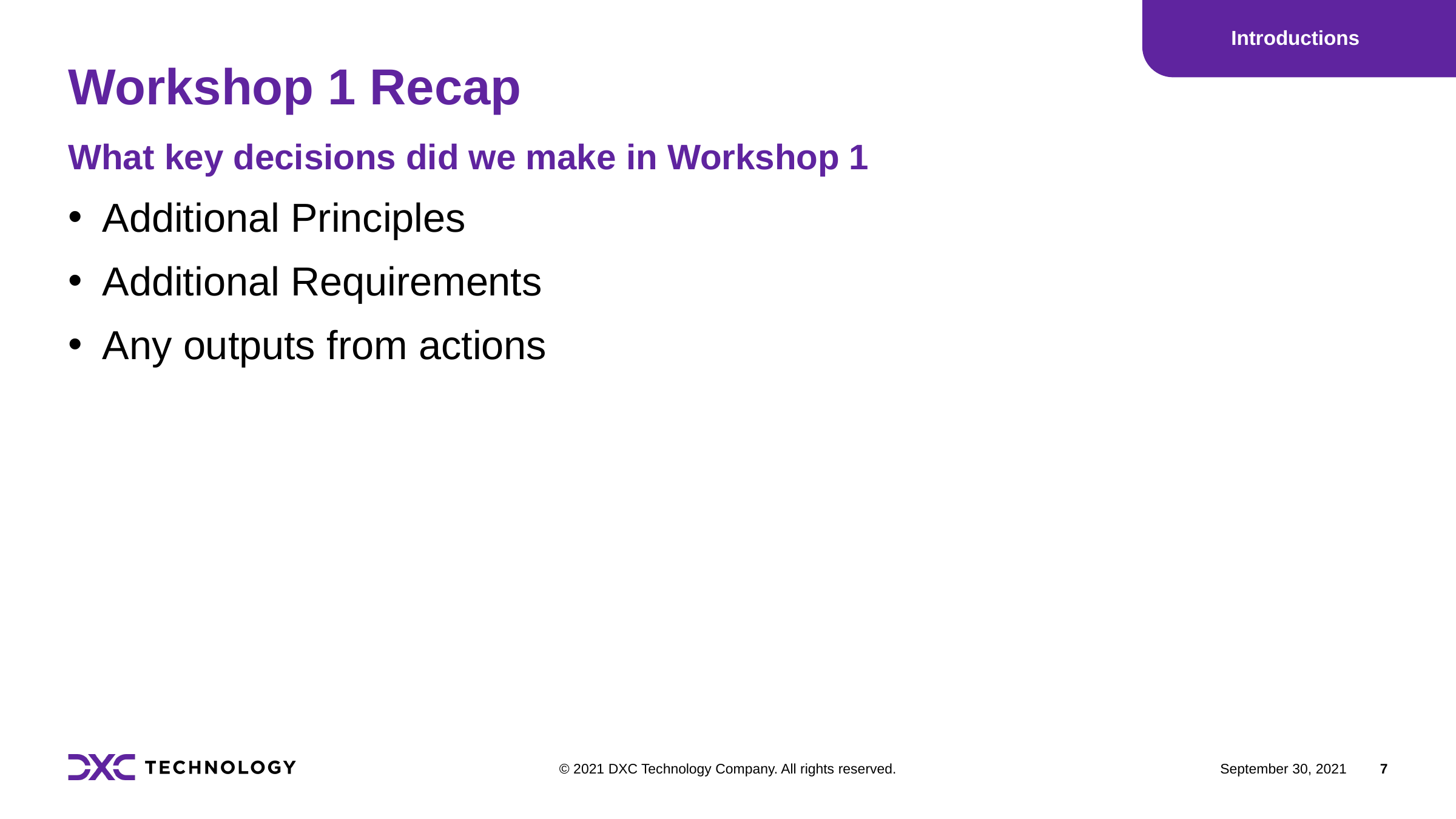

Introductions
# Workshop 1 Recap
What key decisions did we make in Workshop 1
Additional Principles
Additional Requirements
Any outputs from actions